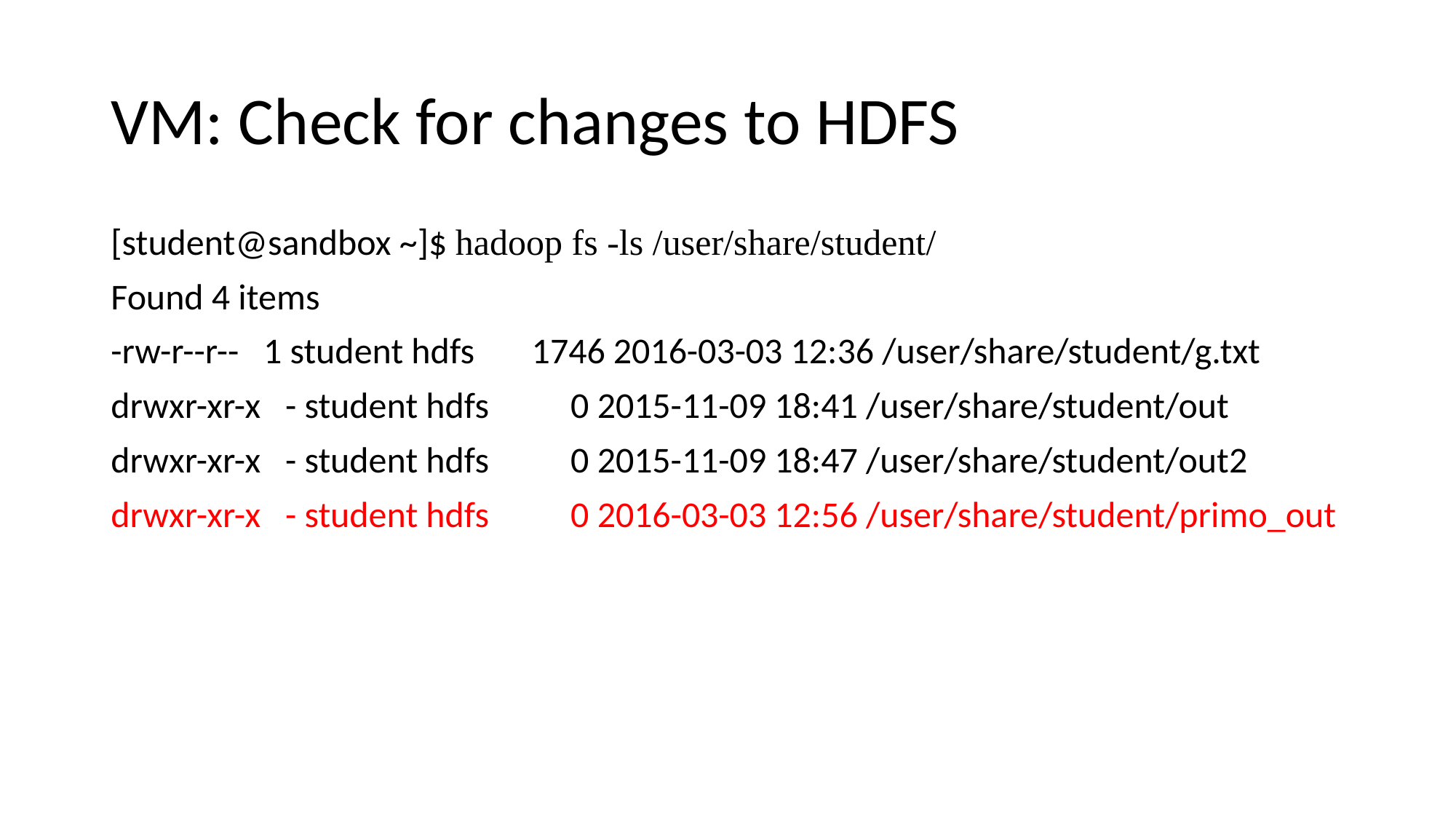

# VM: Check for changes to HDFS
[student@sandbox ~]$ hadoop fs -ls /user/share/student/
Found 4 items
-rw-r--r--   1 student hdfs       1746 2016-03-03 12:36 /user/share/student/g.txt
drwxr-xr-x   - student hdfs          0 2015-11-09 18:41 /user/share/student/out
drwxr-xr-x   - student hdfs          0 2015-11-09 18:47 /user/share/student/out2
drwxr-xr-x   - student hdfs          0 2016-03-03 12:56 /user/share/student/primo_out